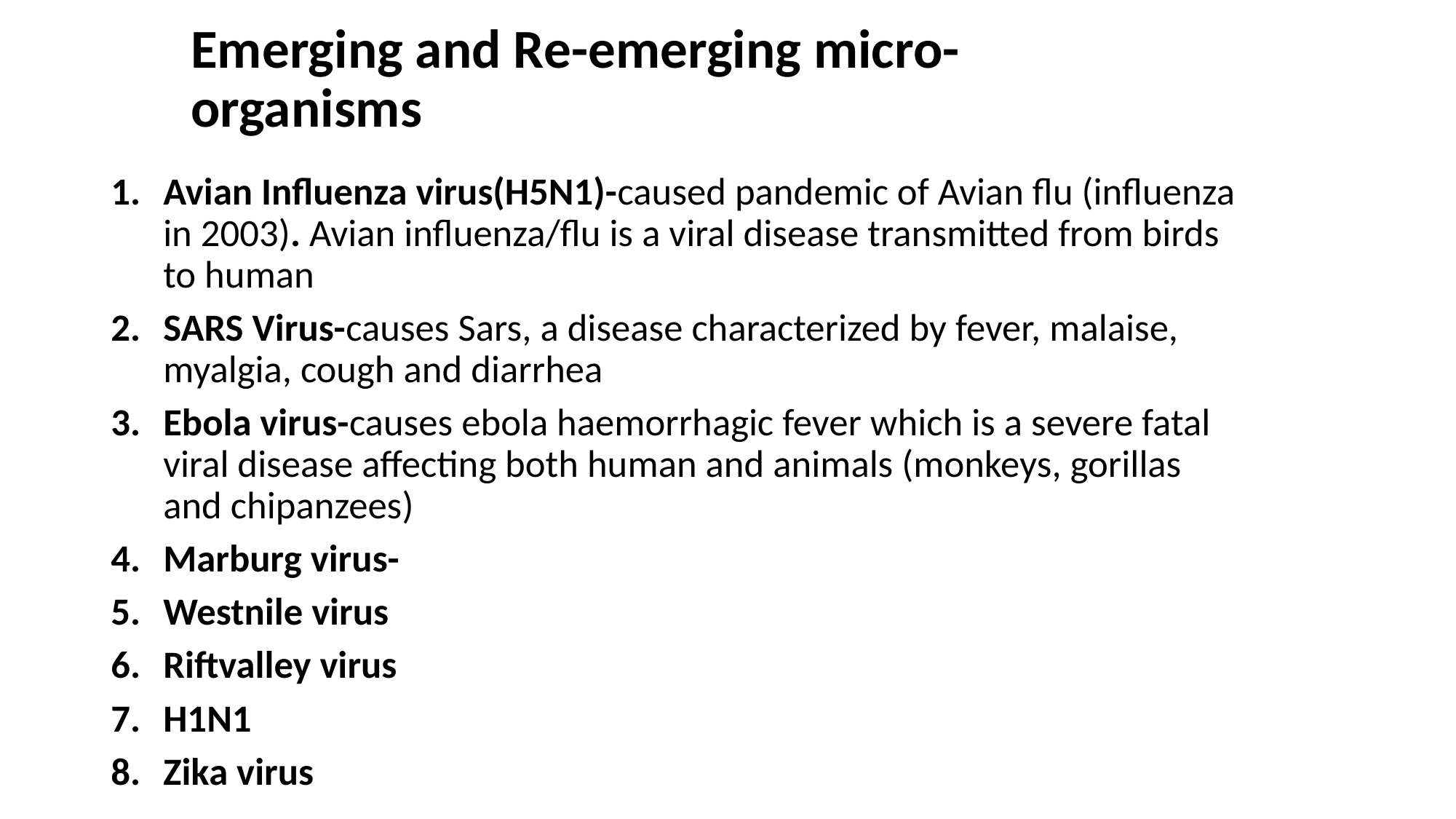

# Emerging and Re-emerging micro-organisms
Avian Influenza virus(H5N1)-caused pandemic of Avian flu (influenza in 2003). Avian influenza/flu is a viral disease transmitted from birds to human
SARS Virus-causes Sars, a disease characterized by fever, malaise, myalgia, cough and diarrhea
Ebola virus-causes ebola haemorrhagic fever which is a severe fatal viral disease affecting both human and animals (monkeys, gorillas and chipanzees)
Marburg virus-
Westnile virus
Riftvalley virus
H1N1
Zika virus